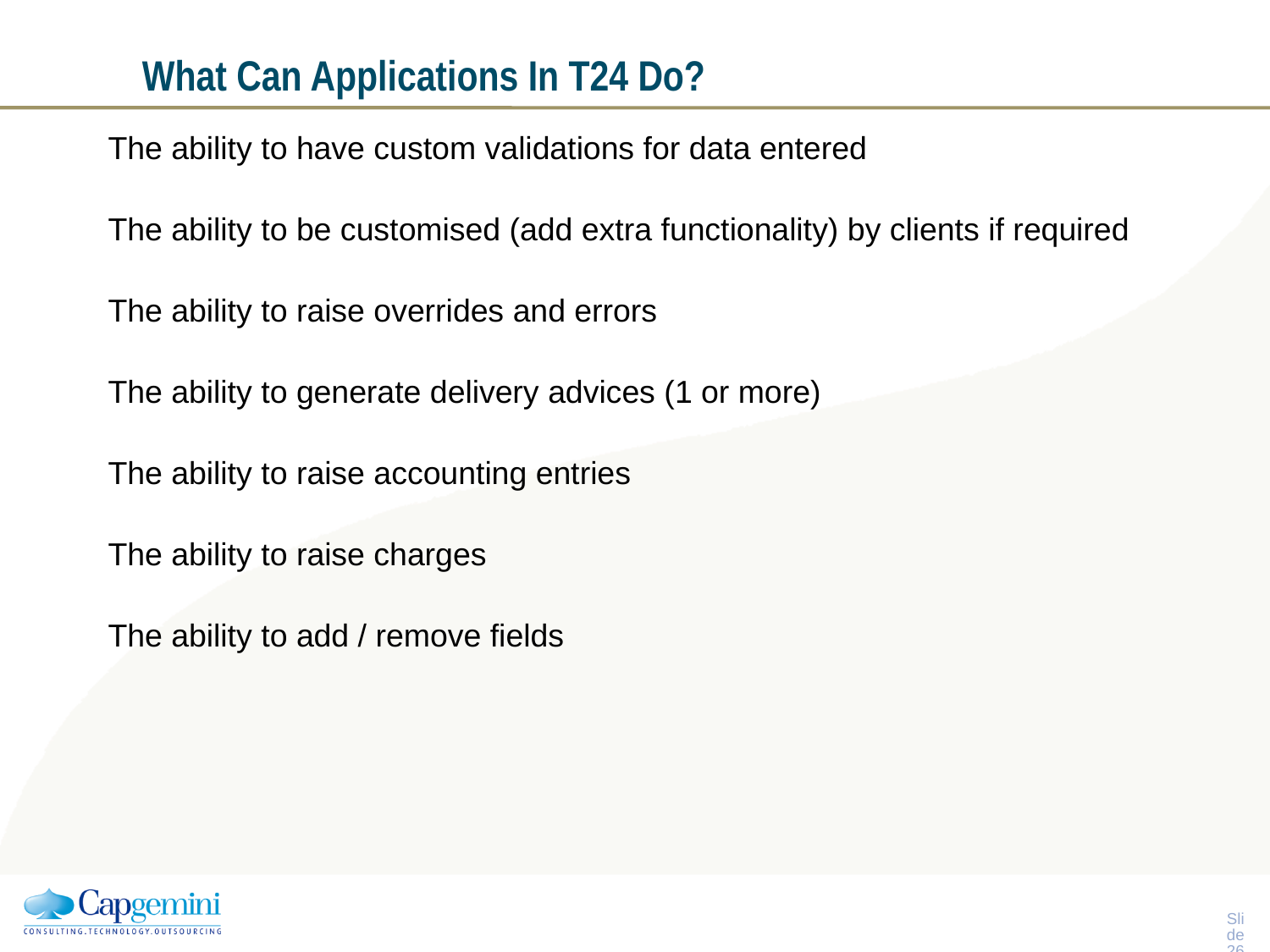

# What Can Applications In T24 Do?
The ability to have custom validations for data entered

The ability to be customised (add extra functionality) by clients if required

The ability to raise overrides and errors

The ability to generate delivery advices (1 or more)

The ability to raise accounting entries

The ability to raise charges

The ability to add / remove fields

Slide 26